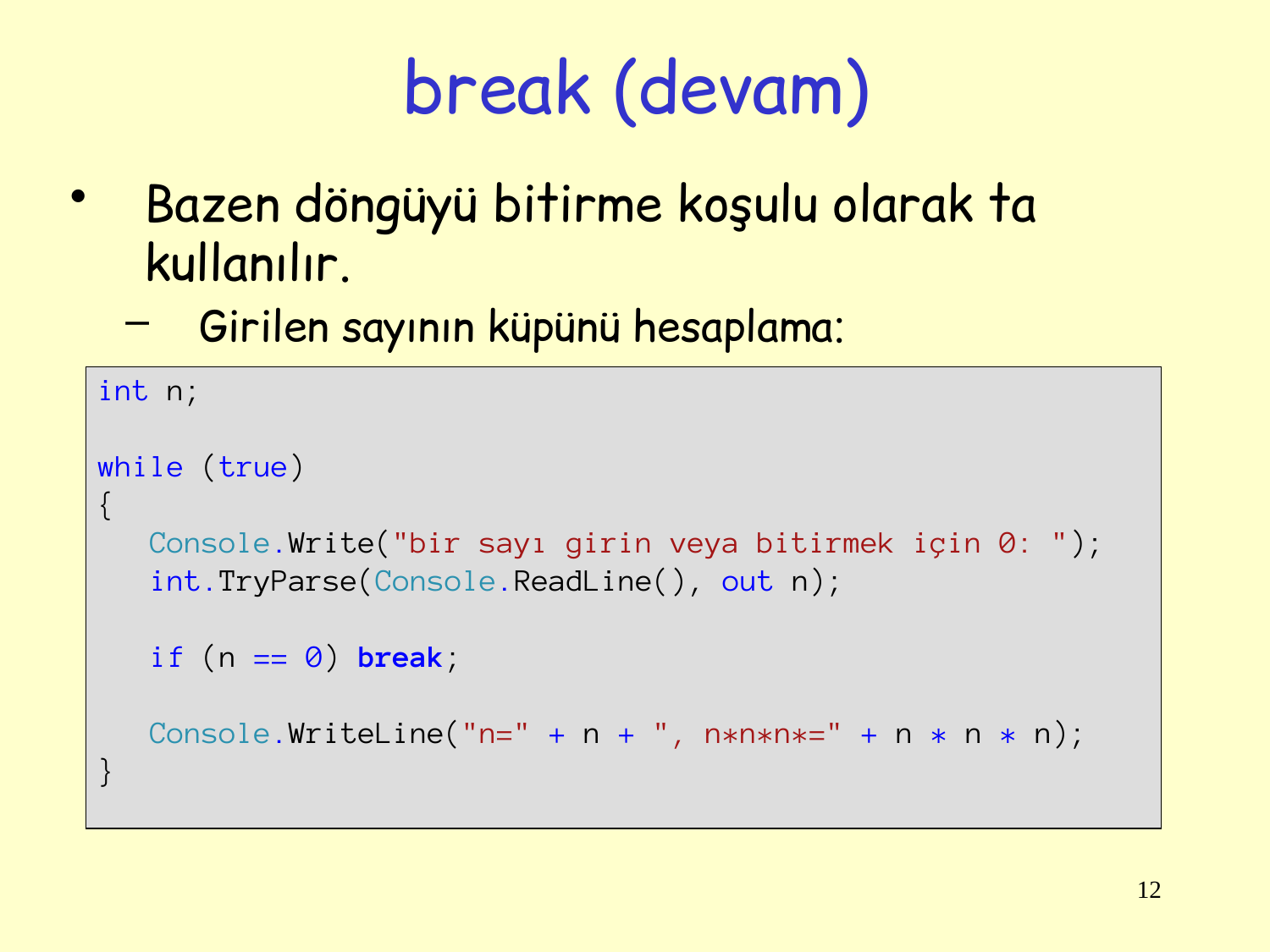

# break (devam)

Bazen döngüyü bitirme koşulu olarak ta kullanılır.
Girilen sayının küpünü hesaplama:
int n;

while (true)
{
   Console.Write("bir sayı girin veya bitirmek için 0: ");
   int.TryParse(Console.ReadLine(), out n);

   if (n == 0) break;

   Console.WriteLine("n=" + n + ", n*n*n*=" + n * n * n);
}

12